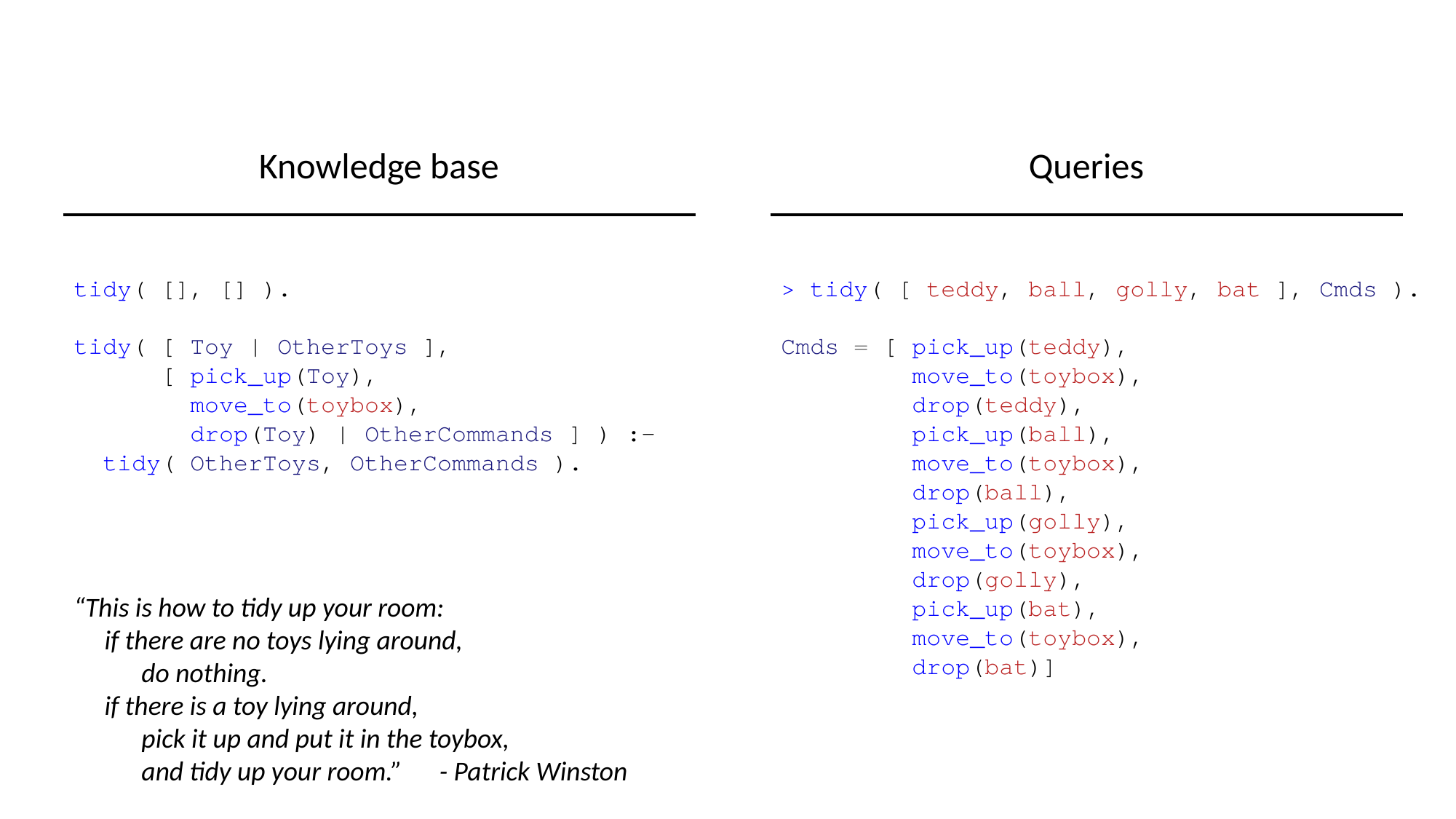

Knowledge base
Queries
tidy( [], [] ).

tidy( [ Toy | OtherToys ],
      [ pick_up(Toy),
        move_to(toybox),
        drop(Toy) | OtherCommands ] ) :-
  tidy( OtherToys, OtherCommands ).
> tidy( [ teddy, ball, golly, bat ], Cmds ).

Cmds = [ pick_up(teddy),
         move_to(toybox),
         drop(teddy),
         pick_up(ball),
         move_to(toybox),
         drop(ball),
         pick_up(golly),
         move_to(toybox),
         drop(golly),
         pick_up(bat),
         move_to(toybox),
         drop(bat)]
“This is how to tidy up your room:
     if there are no toys lying around,
           do nothing.
     if there is a toy lying around,
           pick it up and put it in the toybox,
           and tidy up your room.”      - Patrick Winston